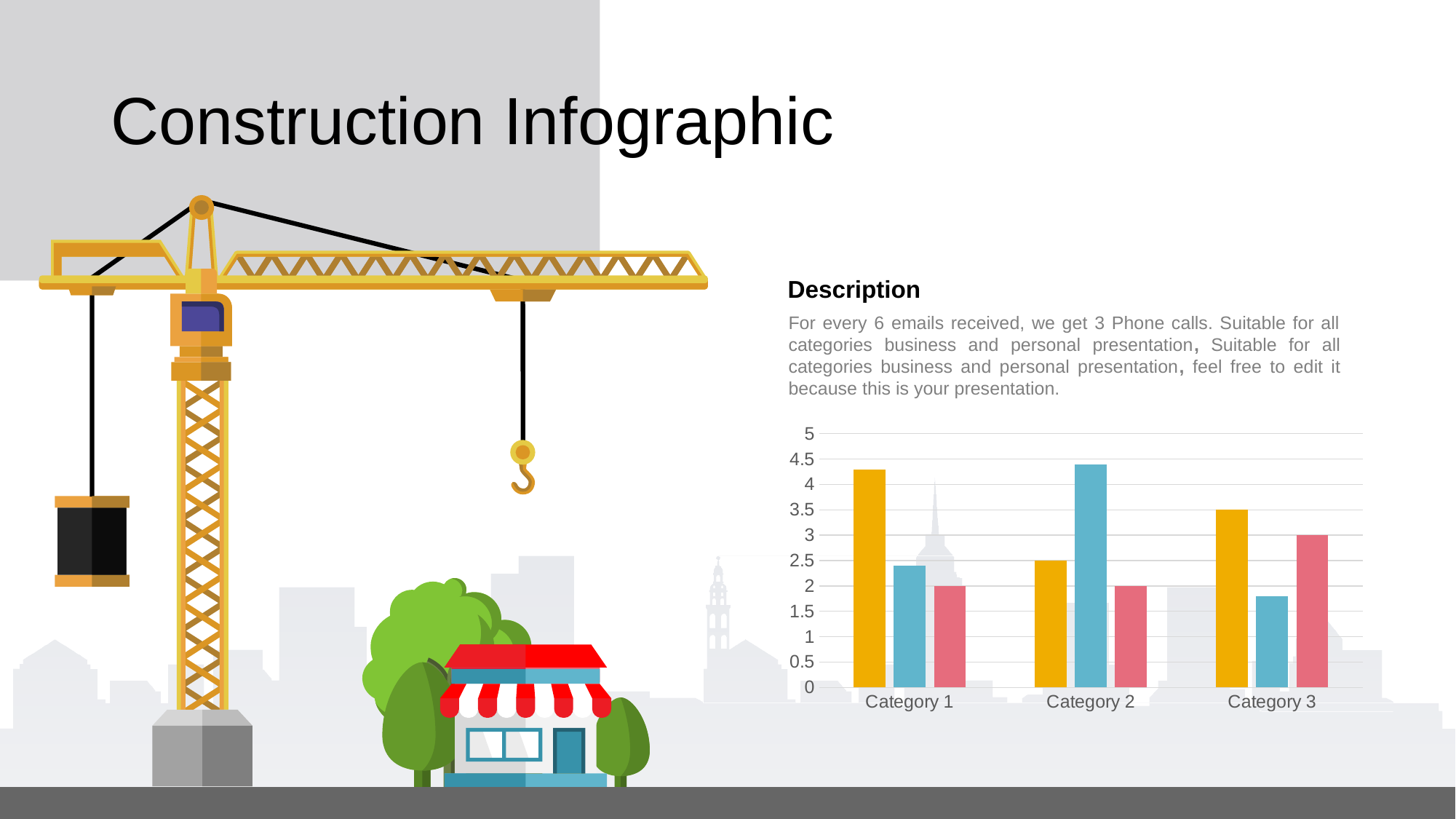

Click The Object Below This Arrow Connector
To See Our Tricks

# Construction Infographic

Description
For every 6 emails received, we get 3 Phone calls. Suitable for all categories business and personal presentation, Suitable for all categories business and personal presentation, feel free to edit it because this is your presentation.

### Chart

| Category | Series 1 | Series 2 | Series 3 |
|---|---|---|---|
| Category 1 | 4.3 | 2.4 | 2.0 |
| Category 2 | 2.5 | 4.4 | 2.0 |
| Category 3 | 3.5 | 1.8 | 3.0 |